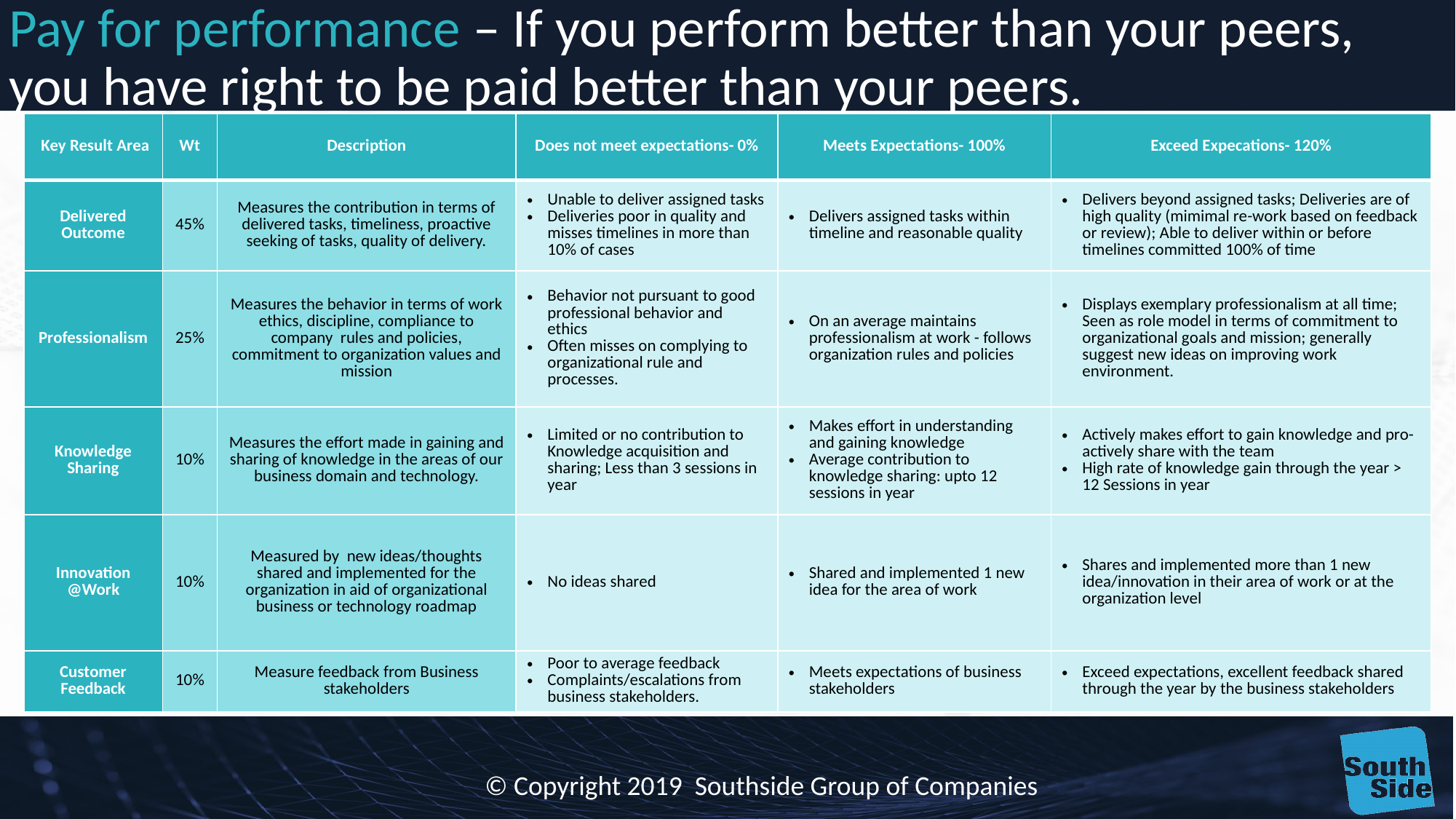

# Pay for performance – If you perform better than your peers, you have right to be paid better than your peers.
| Key Result Area | Wt | Description | Does not meet expectations- 0% | Meets Expectations- 100% | Exceed Expecations- 120% |
| --- | --- | --- | --- | --- | --- |
| Delivered Outcome | 45% | Measures the contribution in terms of delivered tasks, timeliness, proactive seeking of tasks, quality of delivery. | Unable to deliver assigned tasks Deliveries poor in quality and misses timelines in more than 10% of cases | Delivers assigned tasks within timeline and reasonable quality | Delivers beyond assigned tasks; Deliveries are of high quality (mimimal re-work based on feedback or review); Able to deliver within or before timelines committed 100% of time |
| Professionalism | 25% | Measures the behavior in terms of work ethics, discipline, compliance to company rules and policies, commitment to organization values and mission | Behavior not pursuant to good professional behavior and ethics Often misses on complying to organizational rule and processes. | On an average maintains professionalism at work - follows organization rules and policies | Displays exemplary professionalism at all time; Seen as role model in terms of commitment to organizational goals and mission; generally suggest new ideas on improving work environment. |
| Knowledge Sharing | 10% | Measures the effort made in gaining and sharing of knowledge in the areas of our business domain and technology. | Limited or no contribution to Knowledge acquisition and sharing; Less than 3 sessions in year | Makes effort in understanding and gaining knowledge Average contribution to knowledge sharing: upto 12 sessions in year | Actively makes effort to gain knowledge and pro-actively share with the team High rate of knowledge gain through the year > 12 Sessions in year |
| Innovation @Work | 10% | Measured by new ideas/thoughts shared and implemented for the organization in aid of organizational business or technology roadmap | No ideas shared | Shared and implemented 1 new idea for the area of work | Shares and implemented more than 1 new idea/innovation in their area of work or at the organization level |
| Customer Feedback | 10% | Measure feedback from Business stakeholders | Poor to average feedback Complaints/escalations from business stakeholders. | Meets expectations of business stakeholders | Exceed expectations, excellent feedback shared through the year by the business stakeholders |